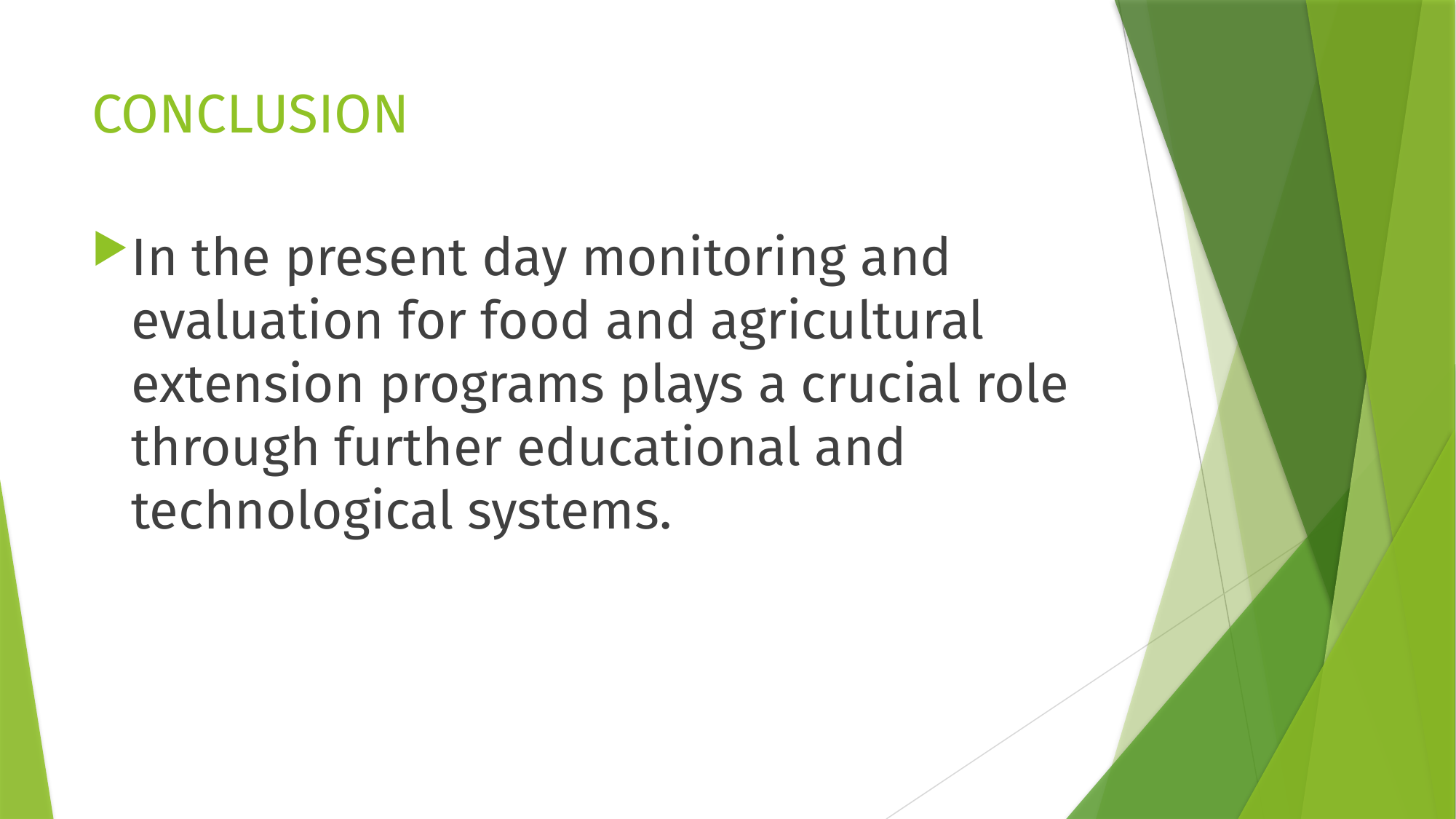

# CONCLUSION
In the present day monitoring and evaluation for food and agricultural extension programs plays a crucial role through further educational and technological systems.